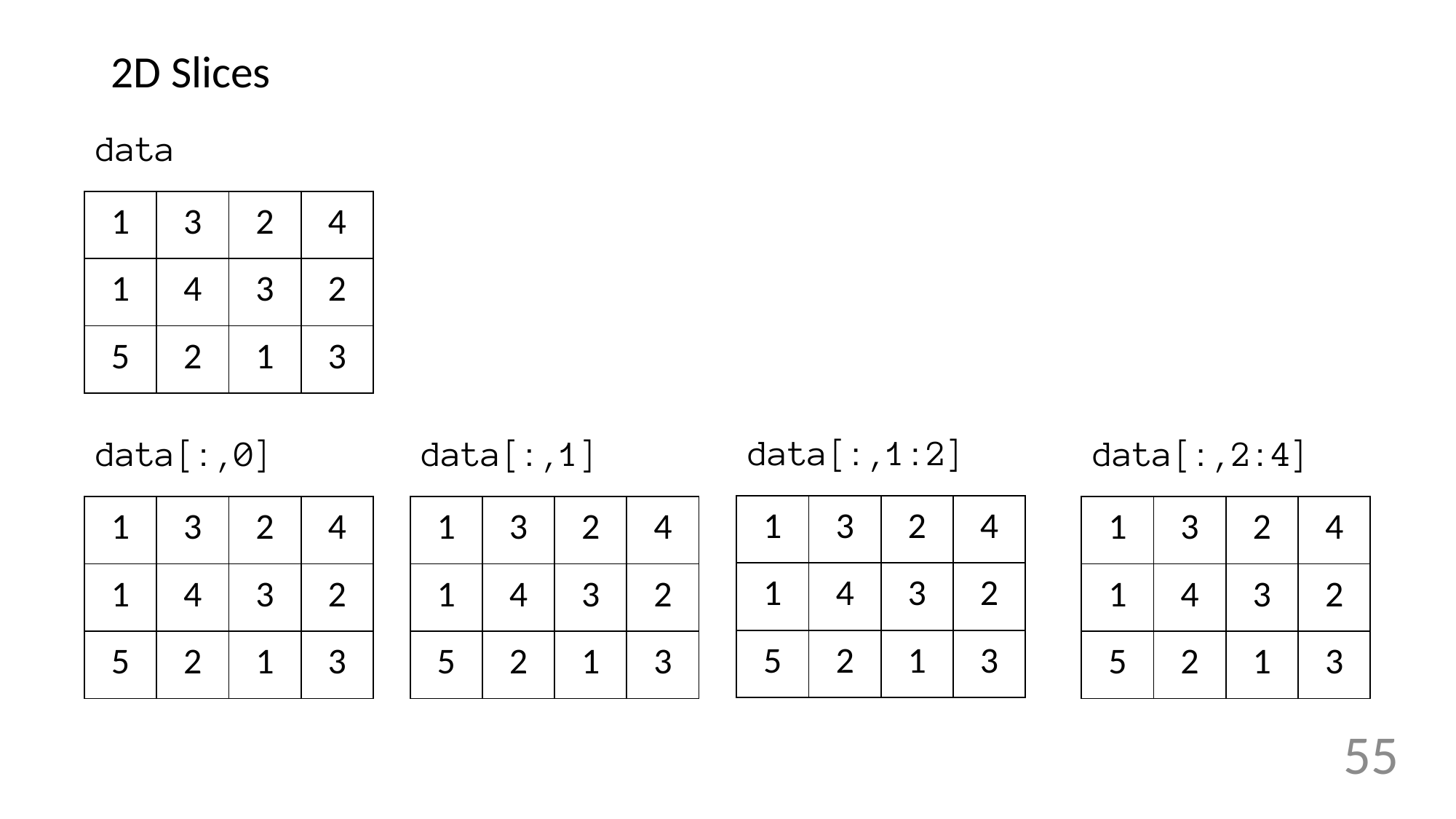

# 2D Slices
data
| 1 | 3 | 2 | 4 |
| --- | --- | --- | --- |
| 1 | 4 | 3 | 2 |
| 5 | 2 | 1 | 3 |
data[:,1:2]
data[:,0]
data[:,1]
data[:,2:4]
| 1 | 3 | 2 | 4 |
| --- | --- | --- | --- |
| 1 | 4 | 3 | 2 |
| 5 | 2 | 1 | 3 |
| 1 | 3 | 2 | 4 |
| --- | --- | --- | --- |
| 1 | 4 | 3 | 2 |
| 5 | 2 | 1 | 3 |
| 1 | 3 | 2 | 4 |
| --- | --- | --- | --- |
| 1 | 4 | 3 | 2 |
| 5 | 2 | 1 | 3 |
| 1 | 3 | 2 | 4 |
| --- | --- | --- | --- |
| 1 | 4 | 3 | 2 |
| 5 | 2 | 1 | 3 |
55